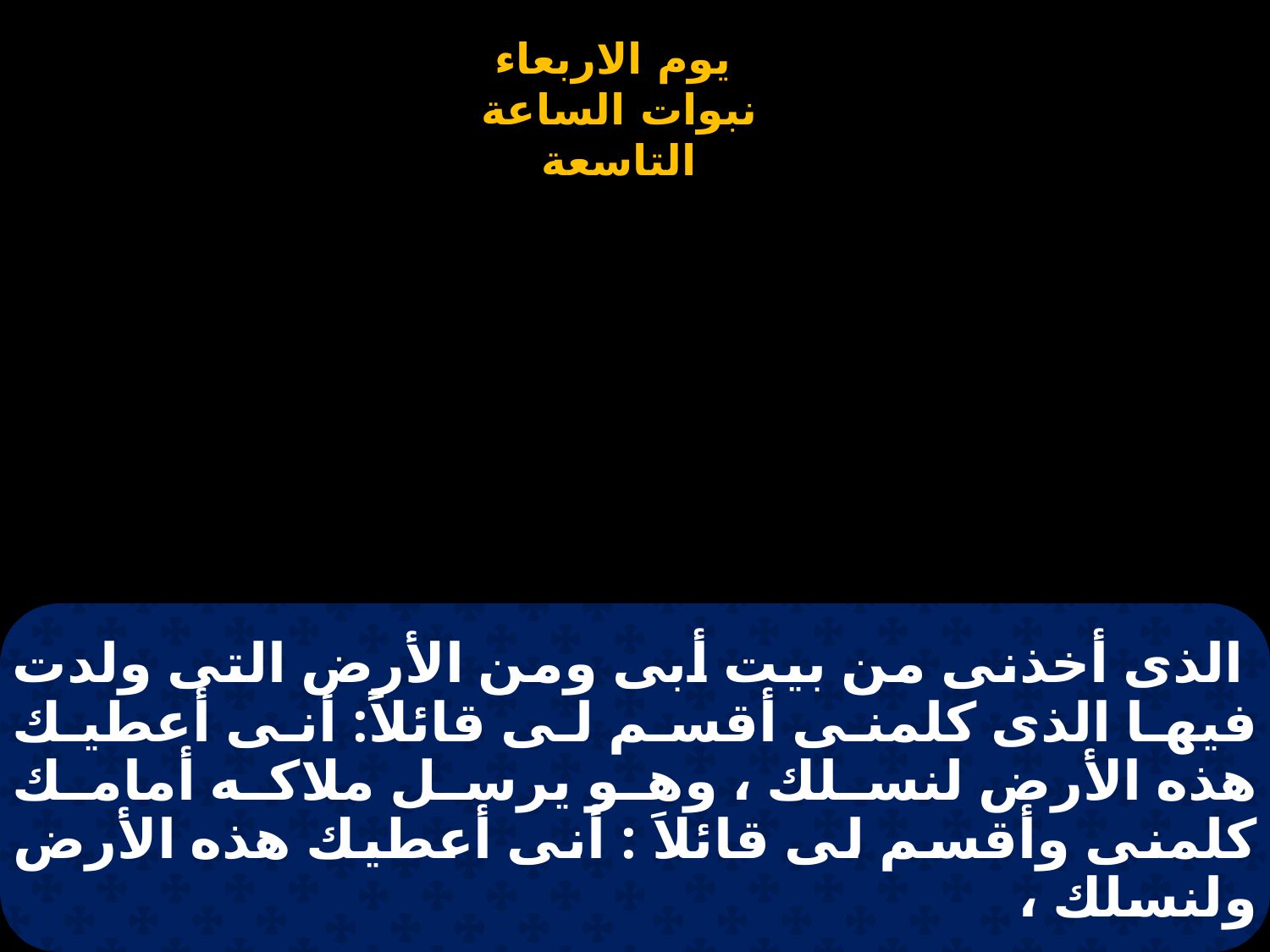

# الذى أخذنى من بيت أبى ومن الأرض التى ولدت فيها الذى كلمنى أقسم لى قائلاً: أنى أعطيك هذه الأرض لنسلك ، وهو يرسل ملاكه أمامك كلمنى وأقسم لى قائلاَ : أنى أعطيك هذه الأرض ولنسلك ،